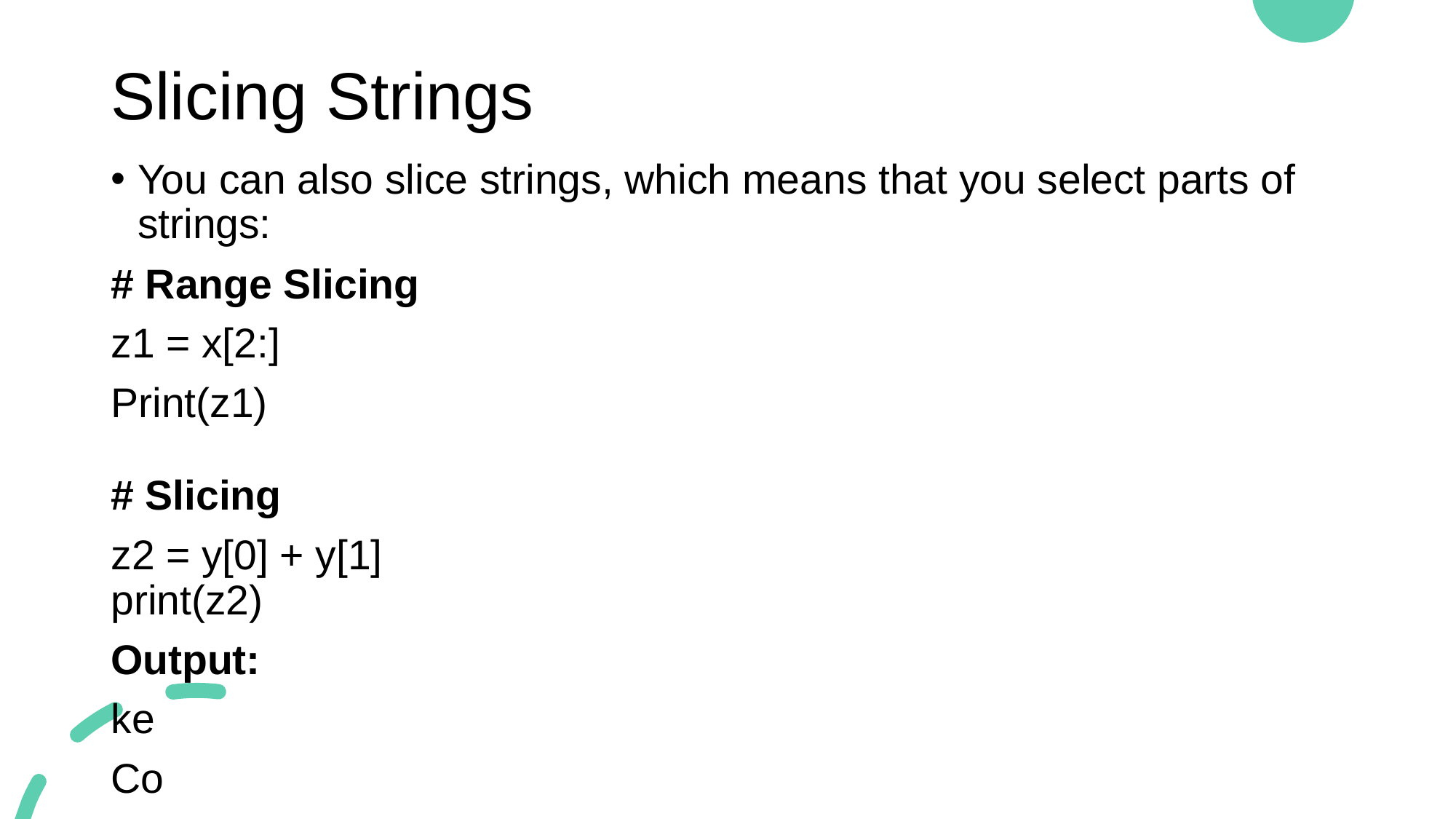

# Slicing Strings
You can also slice strings, which means that you select parts of strings:
# Range Slicing
z1 = x[2:]
Print(z1)

# Slicing
z2 = y[0] + y[1]
print(z2)
Output:
ke
Co